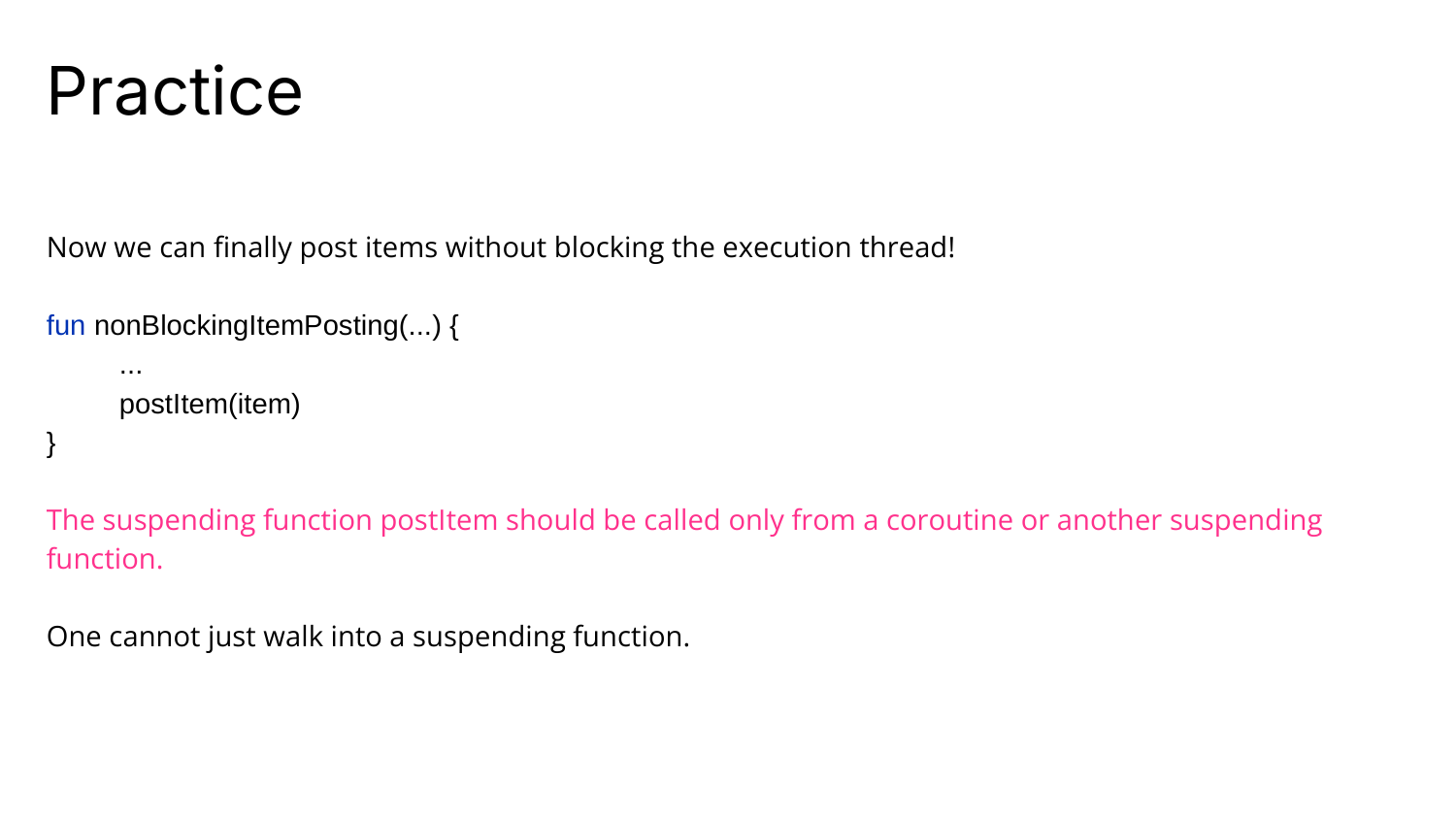

# Practice
Now we can finally post items without blocking the execution thread!

fun nonBlockingItemPosting(...) {
...
postItem(item)
}

The suspending function postItem should be called only from a coroutine or another suspending function.

One cannot just walk into a suspending function.